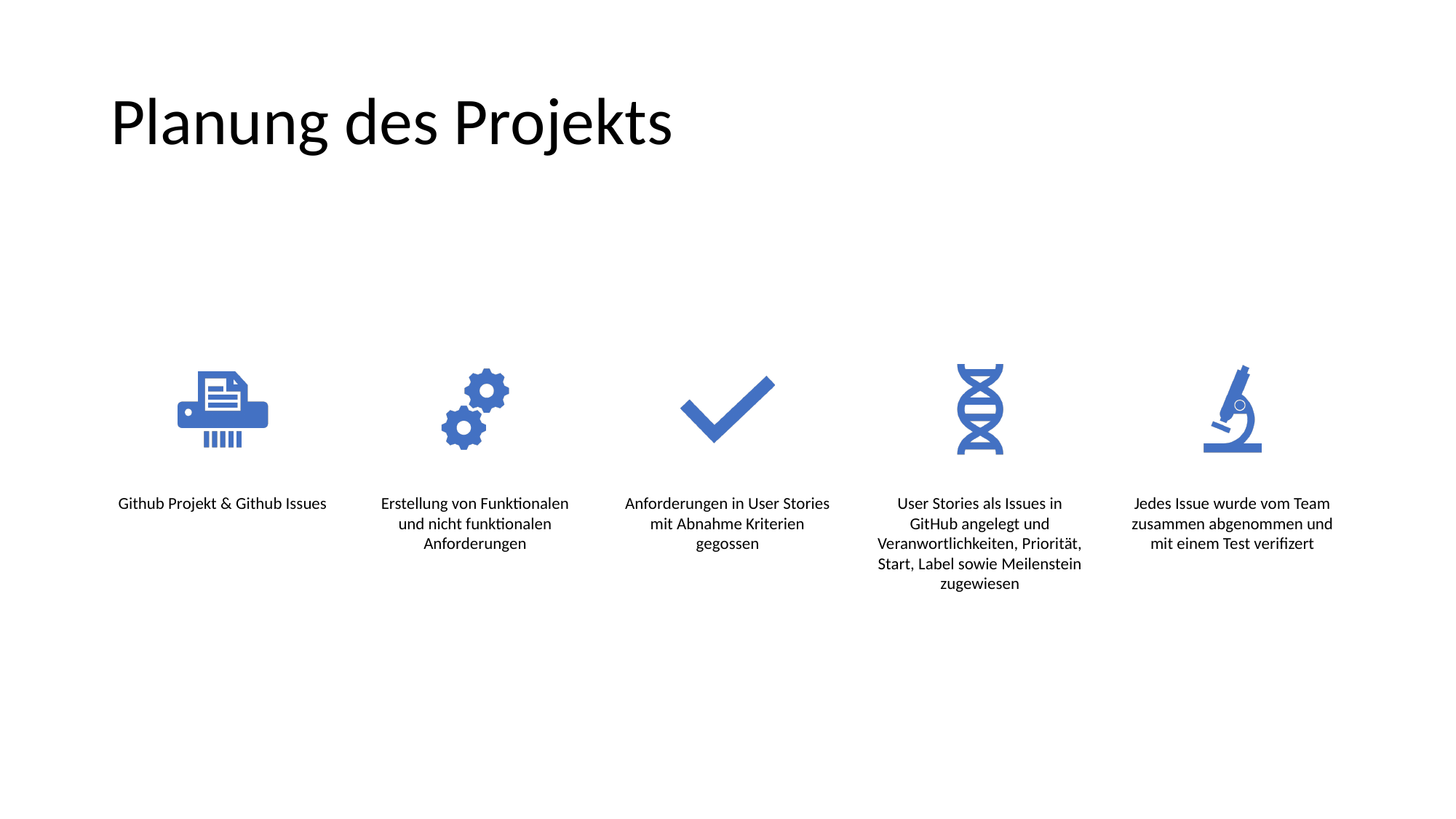

# Planung des Projekts
Github Projekt & Github Issues
Erstellung von Funktionalen und nicht funktionalen Anforderungen
Anforderungen in User Stories mit Abnahme Kriterien gegossen
User Stories als Issues in GitHub angelegt und Veranwortlichkeiten, Priorität, Start, Label sowie Meilenstein zugewiesen
Jedes Issue wurde vom Team zusammen abgenommen und mit einem Test verifizert